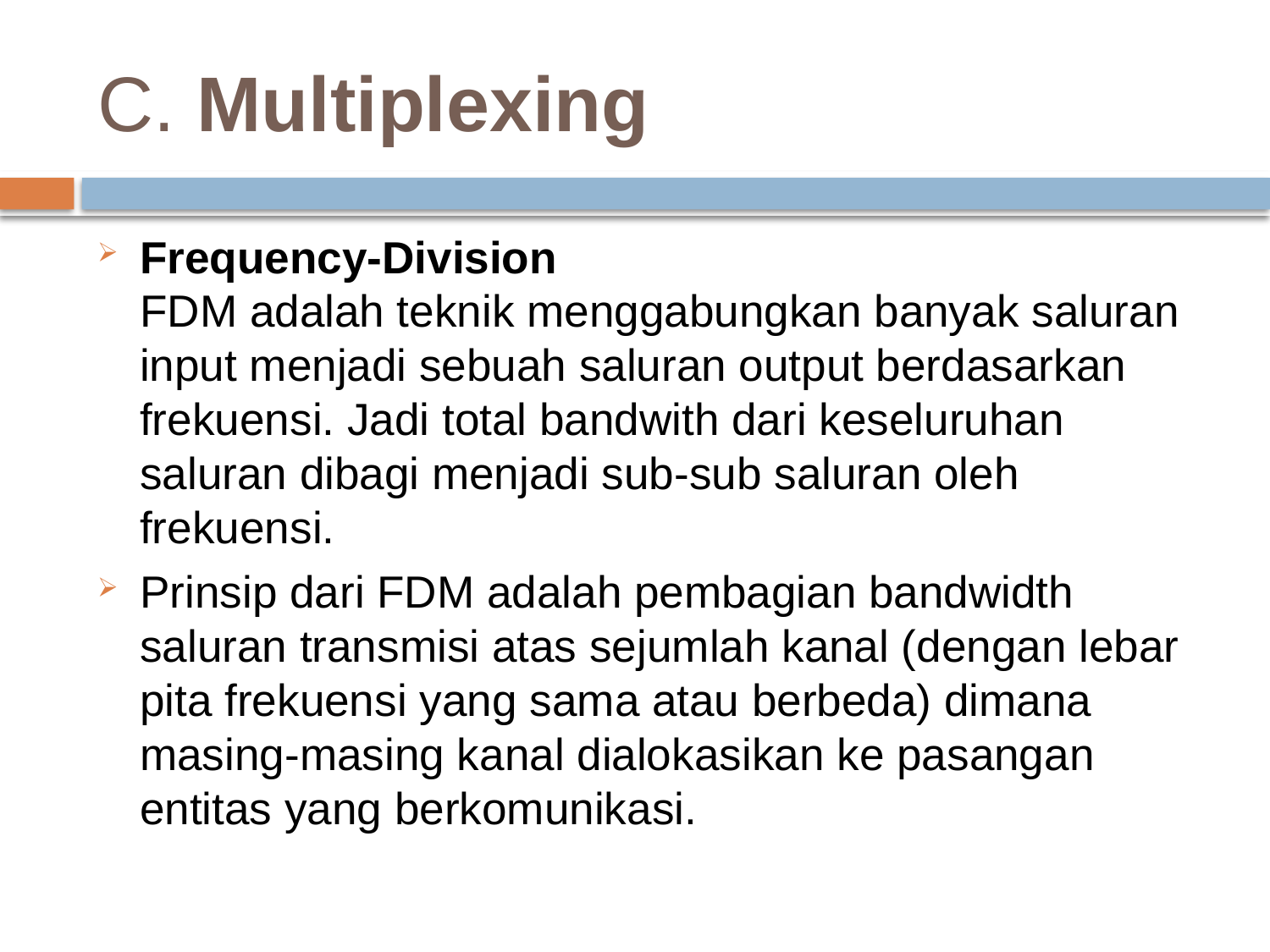

# C. Multiplexing
Frequency-Division
FDM adalah teknik menggabungkan banyak saluran input menjadi sebuah saluran output berdasarkan frekuensi. Jadi total bandwith dari keseluruhan saluran dibagi menjadi sub-sub saluran oleh frekuensi.
Prinsip dari FDM adalah pembagian bandwidth saluran transmisi atas sejumlah kanal (dengan lebar pita frekuensi yang sama atau berbeda) dimana masing-masing kanal dialokasikan ke pasangan entitas yang berkomunikasi.